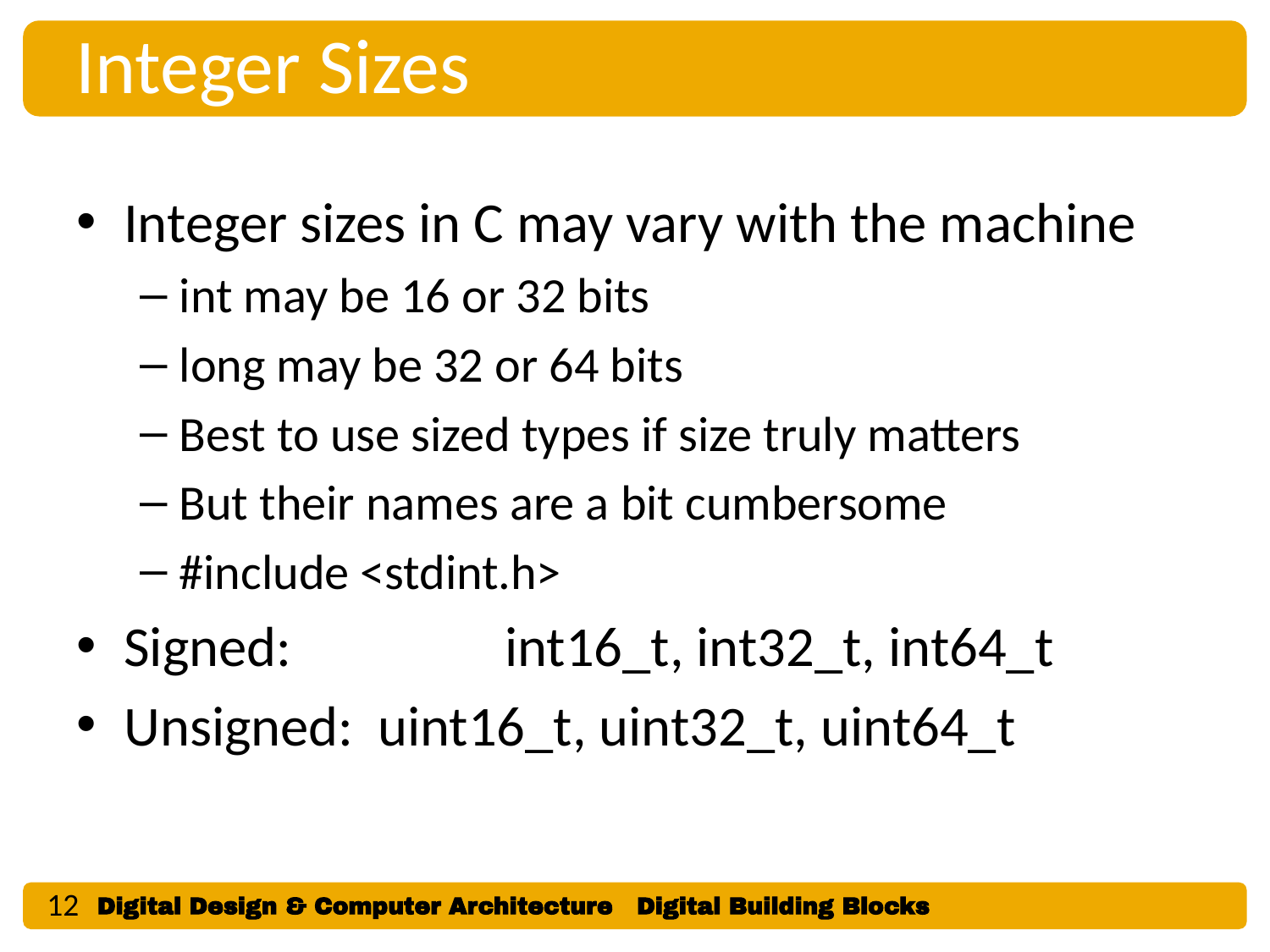

Integer Sizes
Integer sizes in C may vary with the machine
int may be 16 or 32 bits
long may be 32 or 64 bits
Best to use sized types if size truly matters
But their names are a bit cumbersome
#include <stdint.h>
Signed: 		int16_t, int32_t, int64_t
Unsigned: 	uint16_t, uint32_t, uint64_t
12